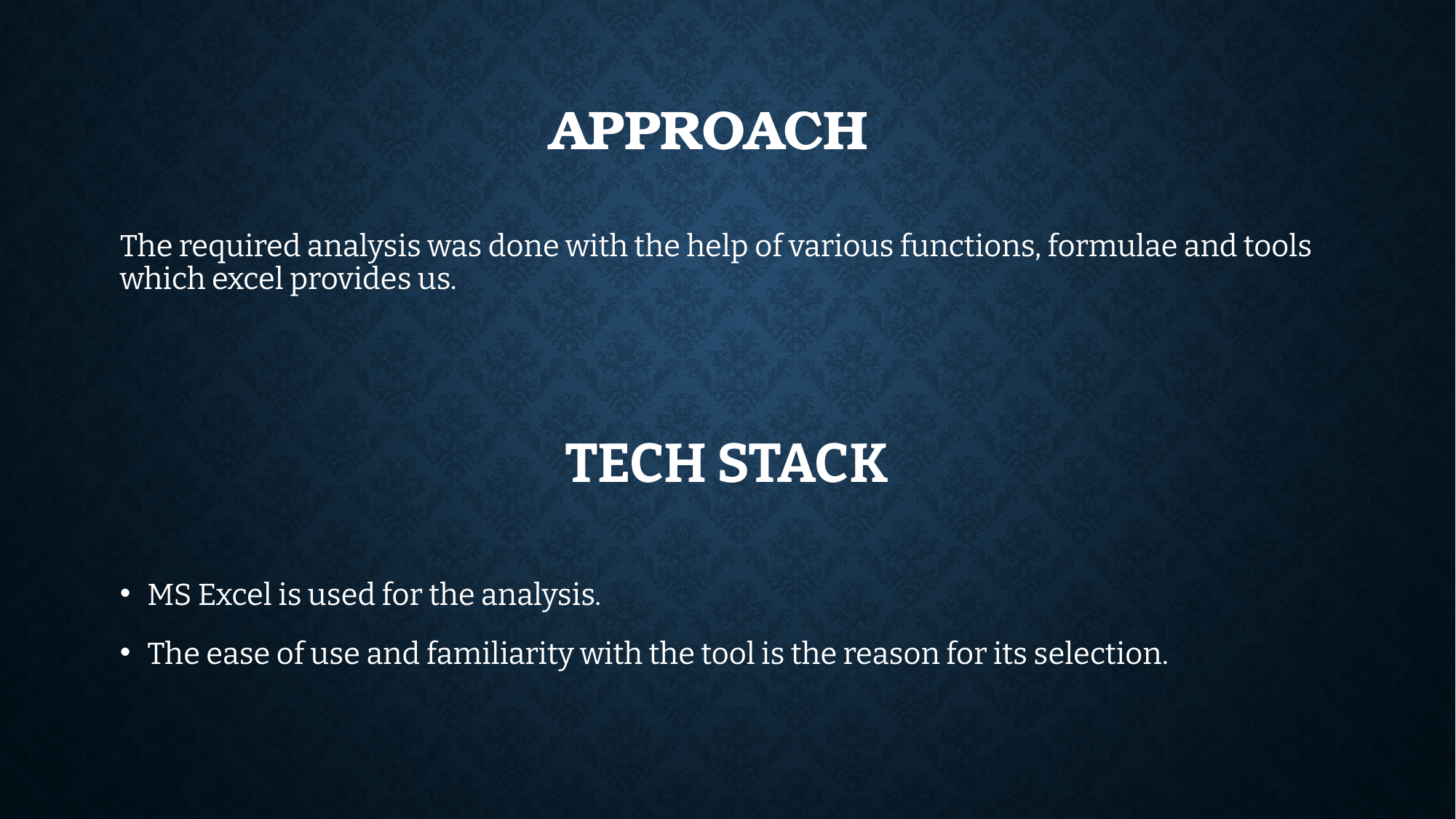

# Approach The required analysis was done with the help of various functions, formulae and tools which excel provides us.
TECH STACK

MS Excel is used for the analysis.
The ease of use and familiarity with the tool is the reason for its selection.